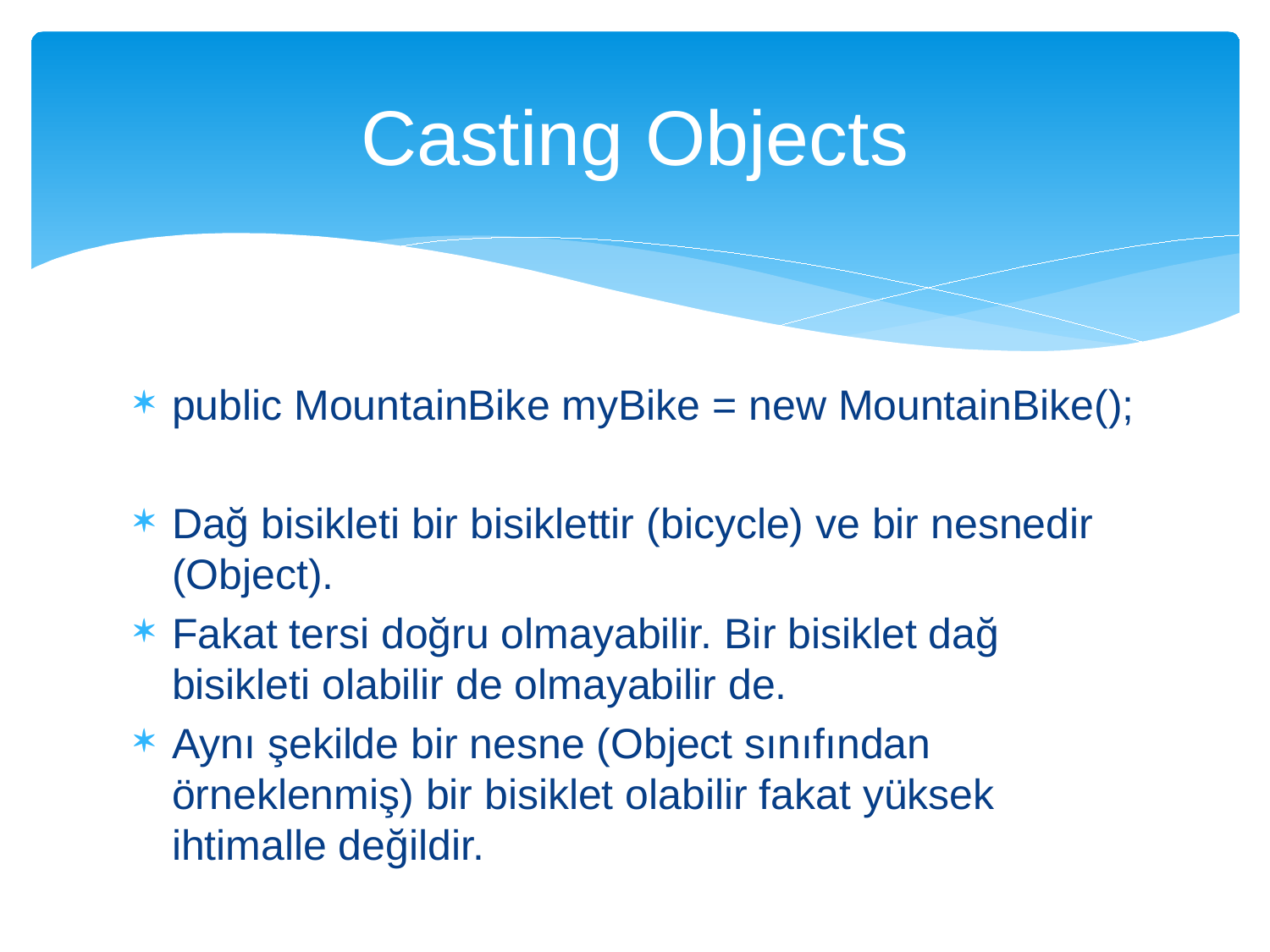

# Casting Objects
public MountainBike myBike = new MountainBike();

Dağ bisikleti bir bisiklettir (bicycle) ve bir nesnedir (Object).
Fakat tersi doğru olmayabilir. Bir bisiklet dağ bisikleti olabilir de olmayabilir de.
Aynı şekilde bir nesne (Object sınıfından örneklenmiş) bir bisiklet olabilir fakat yüksek ihtimalle değildir.